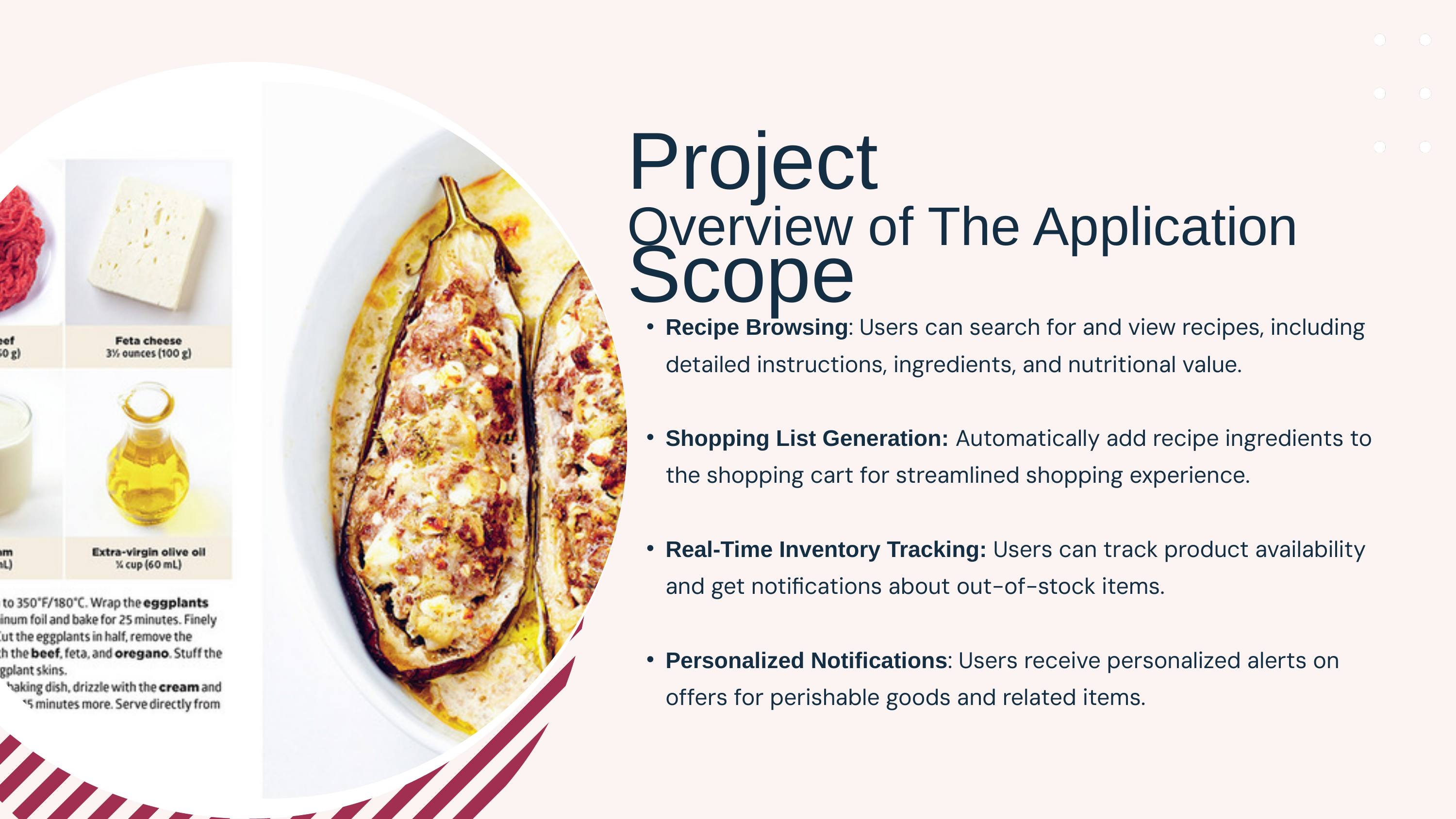

Project Scope
Overview of The Application

Recipe Browsing: Users can search for and view recipes, including detailed instructions, ingredients, and nutritional value.

Shopping List Generation: Automatically add recipe ingredients to the shopping cart for streamlined shopping experience.

Real-Time Inventory Tracking: Users can track product availability and get notifications about out-of-stock items.

Personalized Notifications: Users receive personalized alerts on offers for perishable goods and related items.